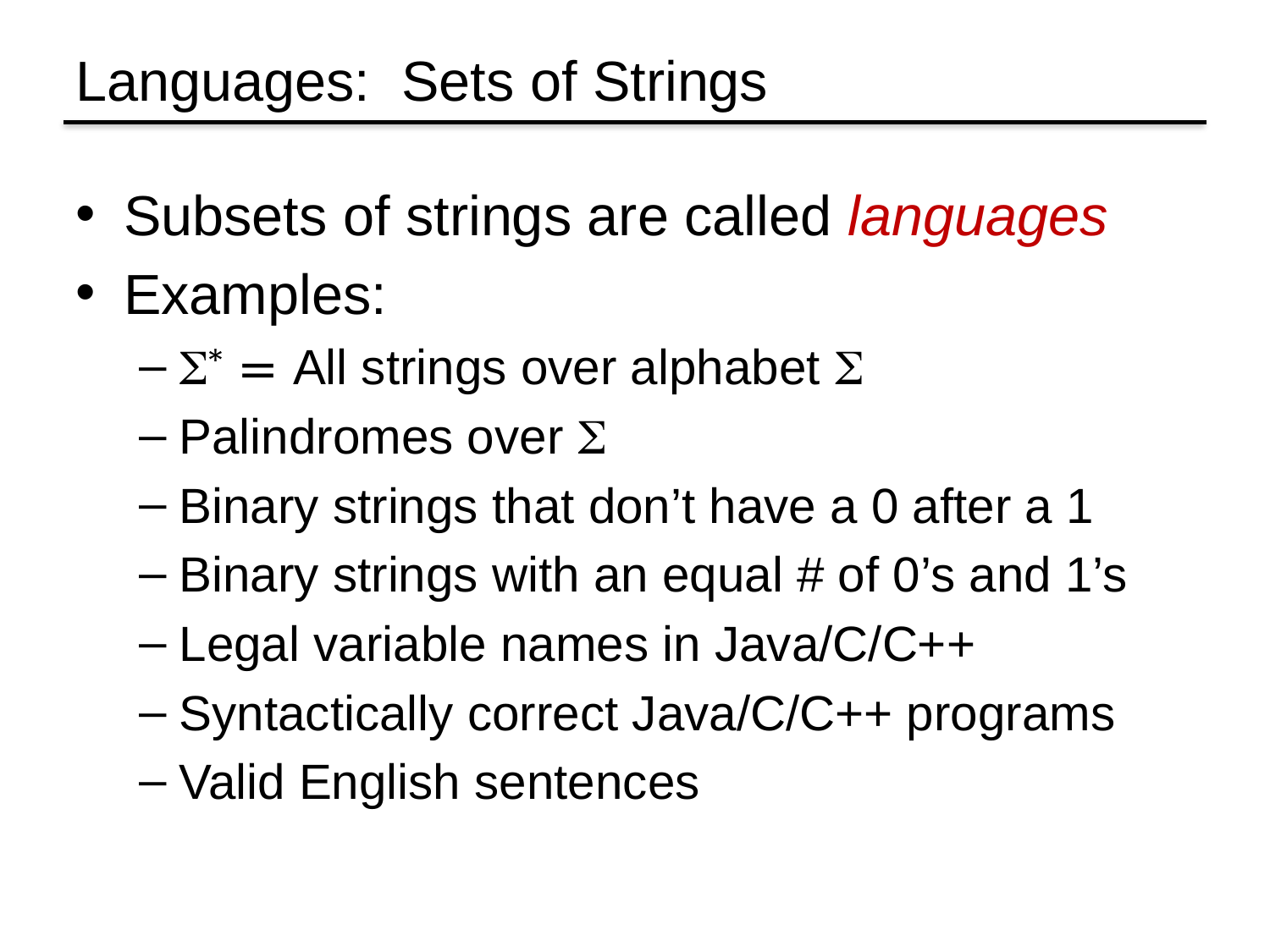

# Languages:  Sets of Strings
Subsets of strings are called languages
Examples:
Σ* = All strings over alphabet Σ
Palindromes over Σ
Binary strings that don’t have a 0 after a 1
Binary strings with an equal # of 0’s and 1’s
Legal variable names in Java/C/C++
Syntactically correct Java/C/C++ programs
Valid English sentences